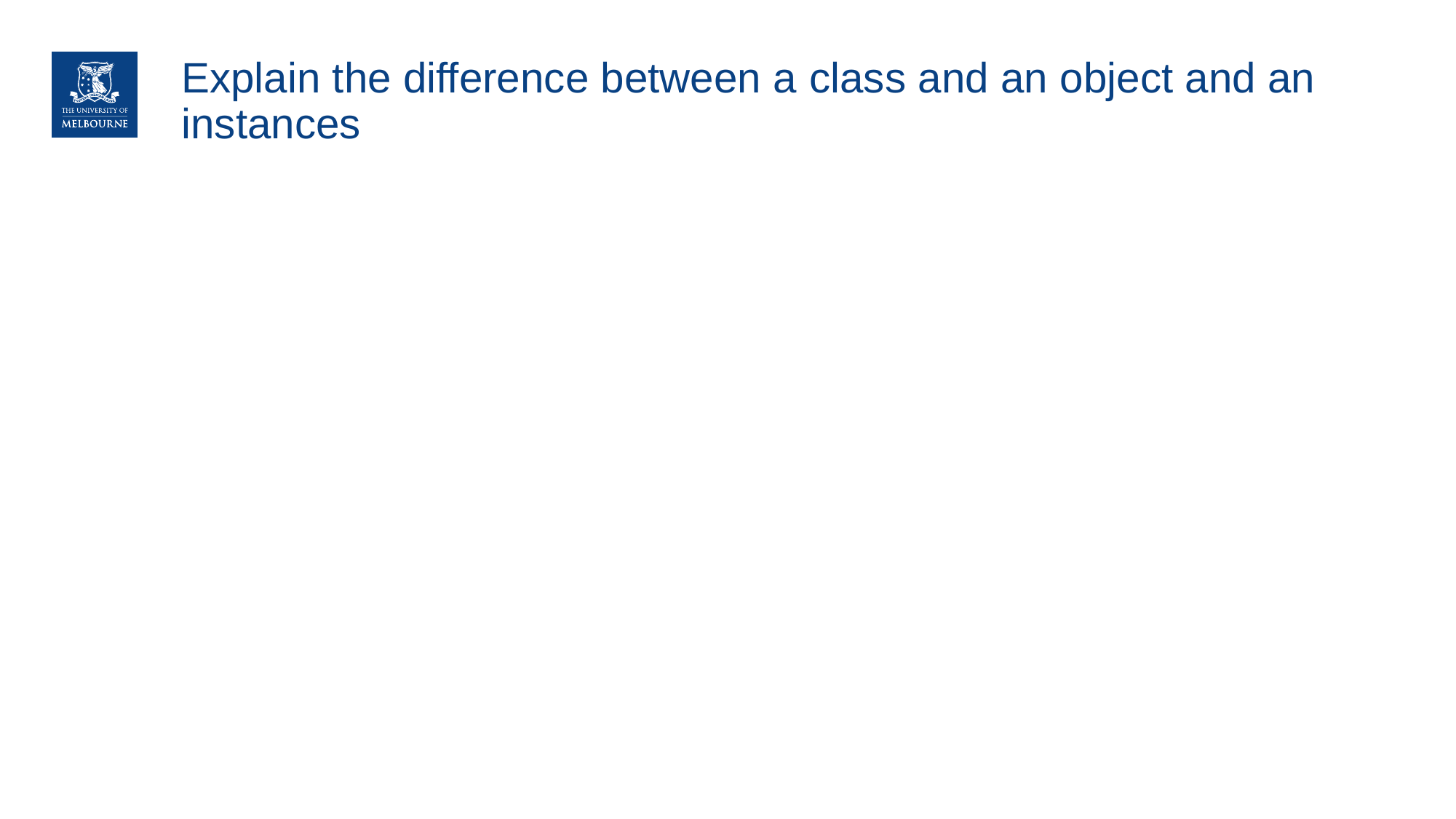

# Explain the difference between a class and an object and an instances